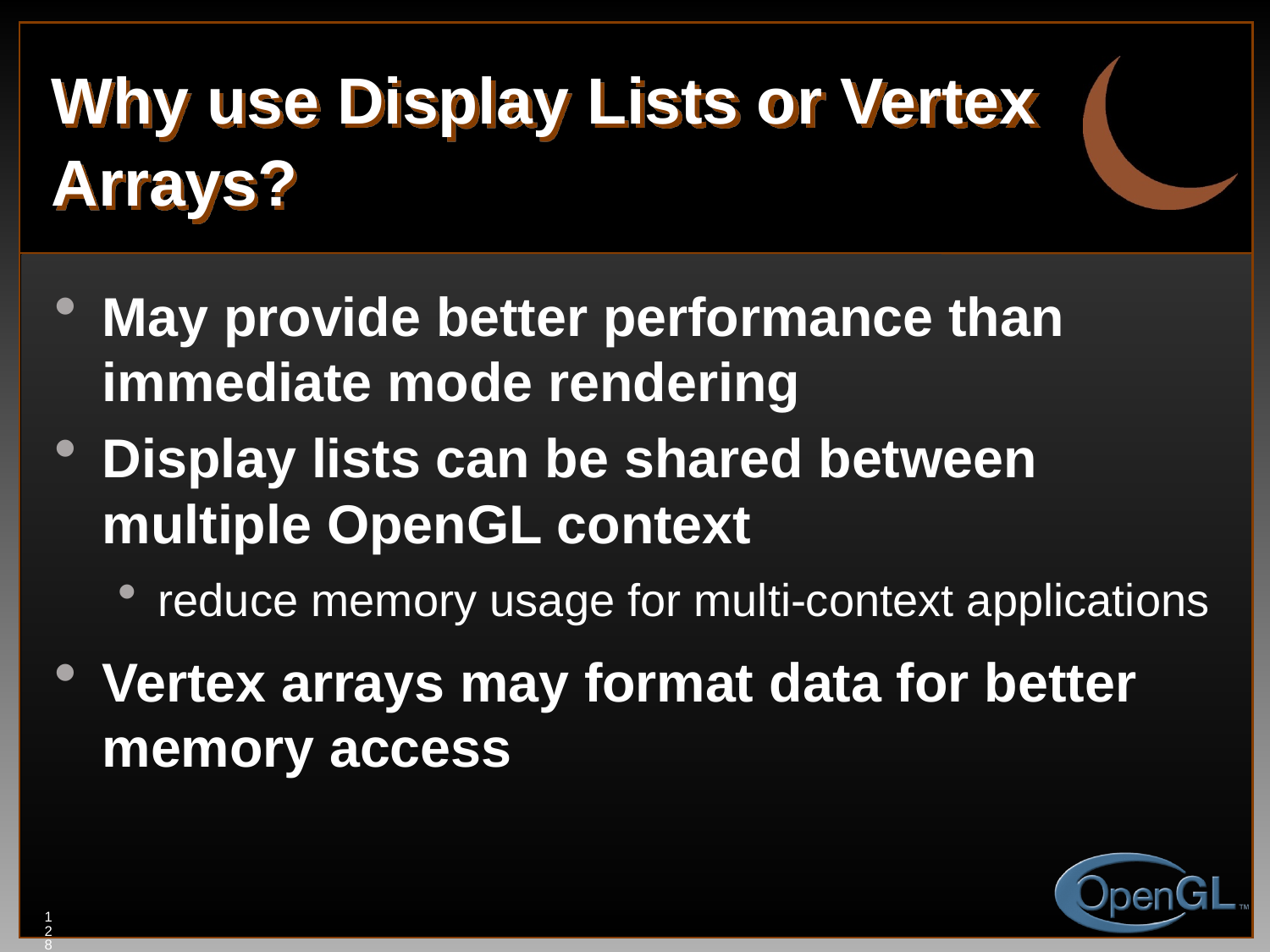

# Why use Display Lists or Vertex Arrays?
May provide better performance than immediate mode rendering
Display lists can be shared between multiple OpenGL context
reduce memory usage for multi-context applications
Vertex arrays may format data for better memory access
128